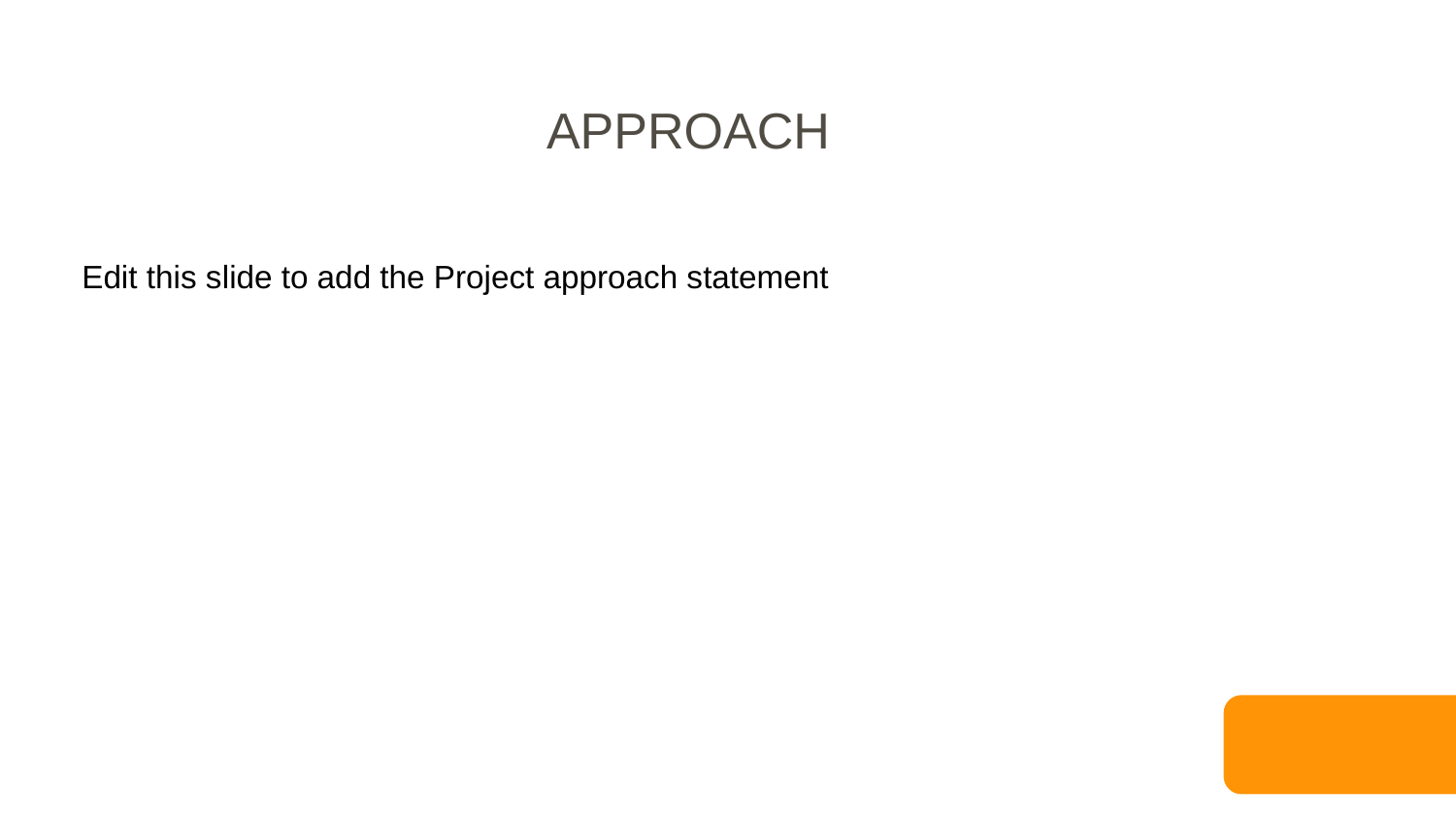

APPROACH
Edit this slide to add the Project approach statement